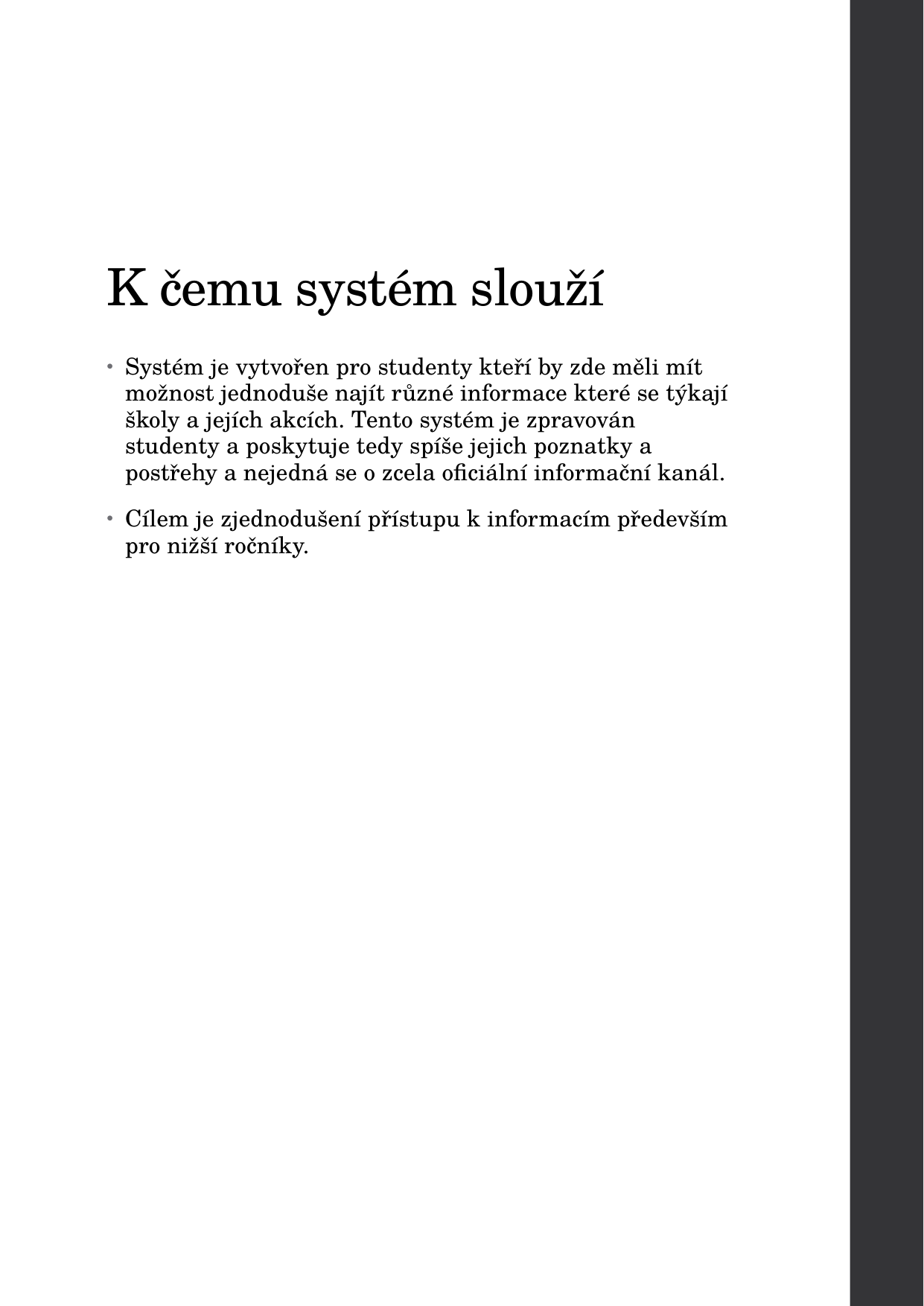

# K čemu systém slouží
Systém je vytvořen pro studenty kteří by zde měli mít možnost jednoduše najít různé informace které se týkají školy a jejích akcích. Tento systém je zpravován studenty a poskytuje tedy spíše jejich poznatky a postřehy a nejedná se o zcela oficiální informační kanál.
Cílem je zjednodušení přístupu k informacím především pro nižší ročníky.